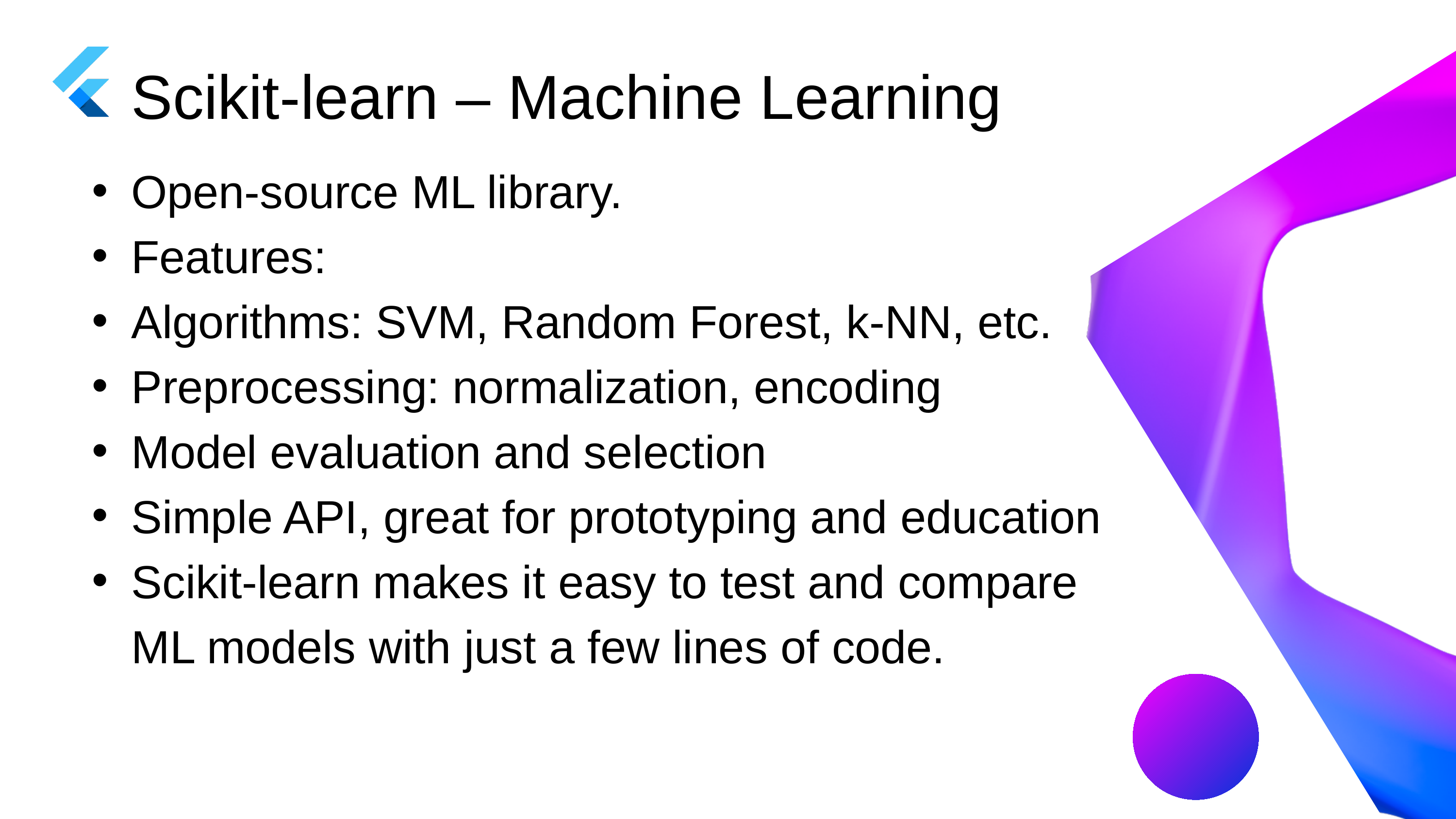

Scikit-learn – Machine Learning

Open-source ML library.
Features:
Algorithms: SVM, Random Forest, k-NN, etc.
Preprocessing: normalization, encoding
Model evaluation and selection
Simple API, great for prototyping and education
Scikit-learn makes it easy to test and compare ML models with just a few lines of code.